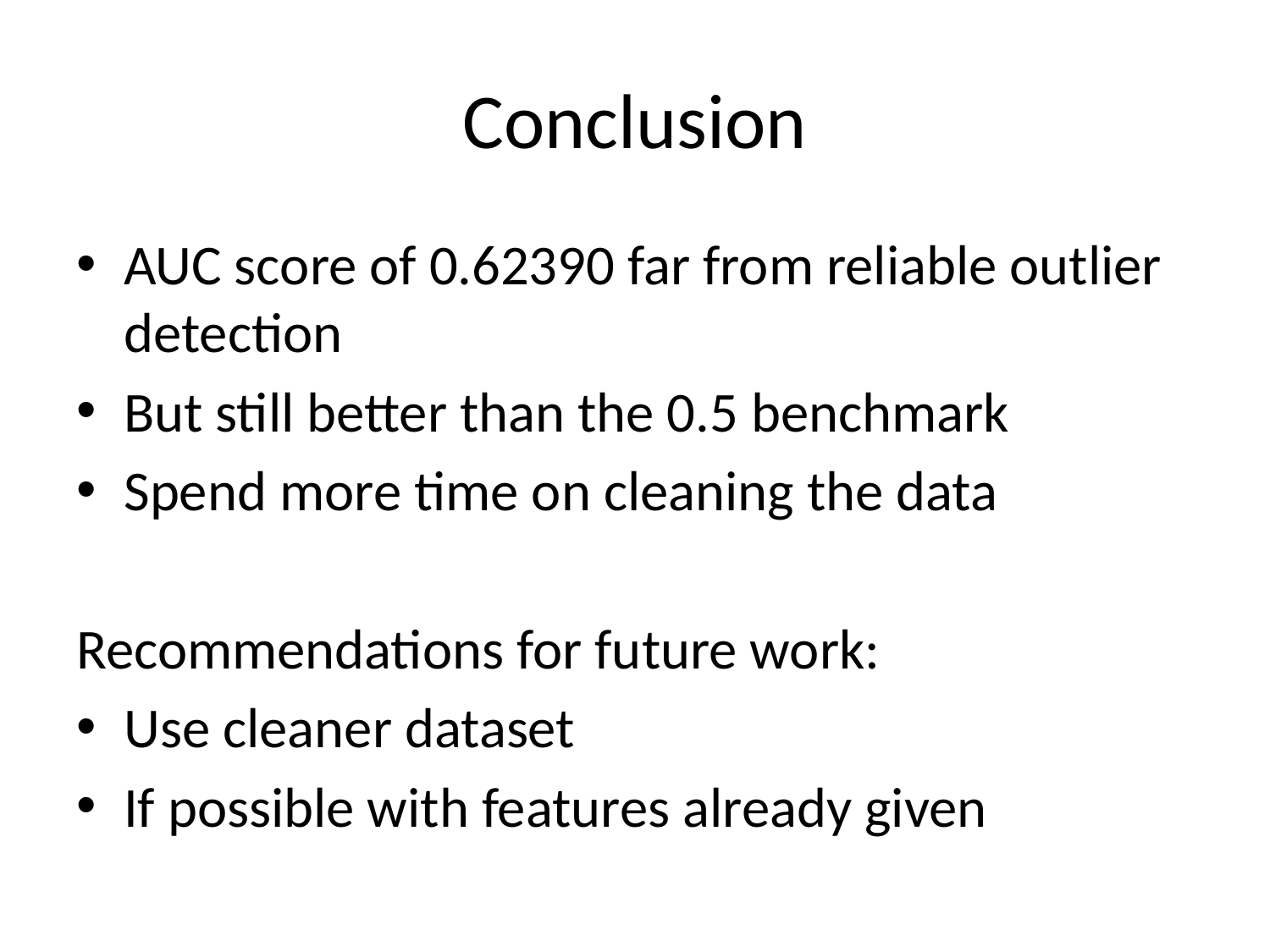

# Conclusion
AUC score of 0.62390 far from reliable outlier detection
But still better than the 0.5 benchmark
Spend more time on cleaning the data

Recommendations for future work:
Use cleaner dataset
If possible with features already given